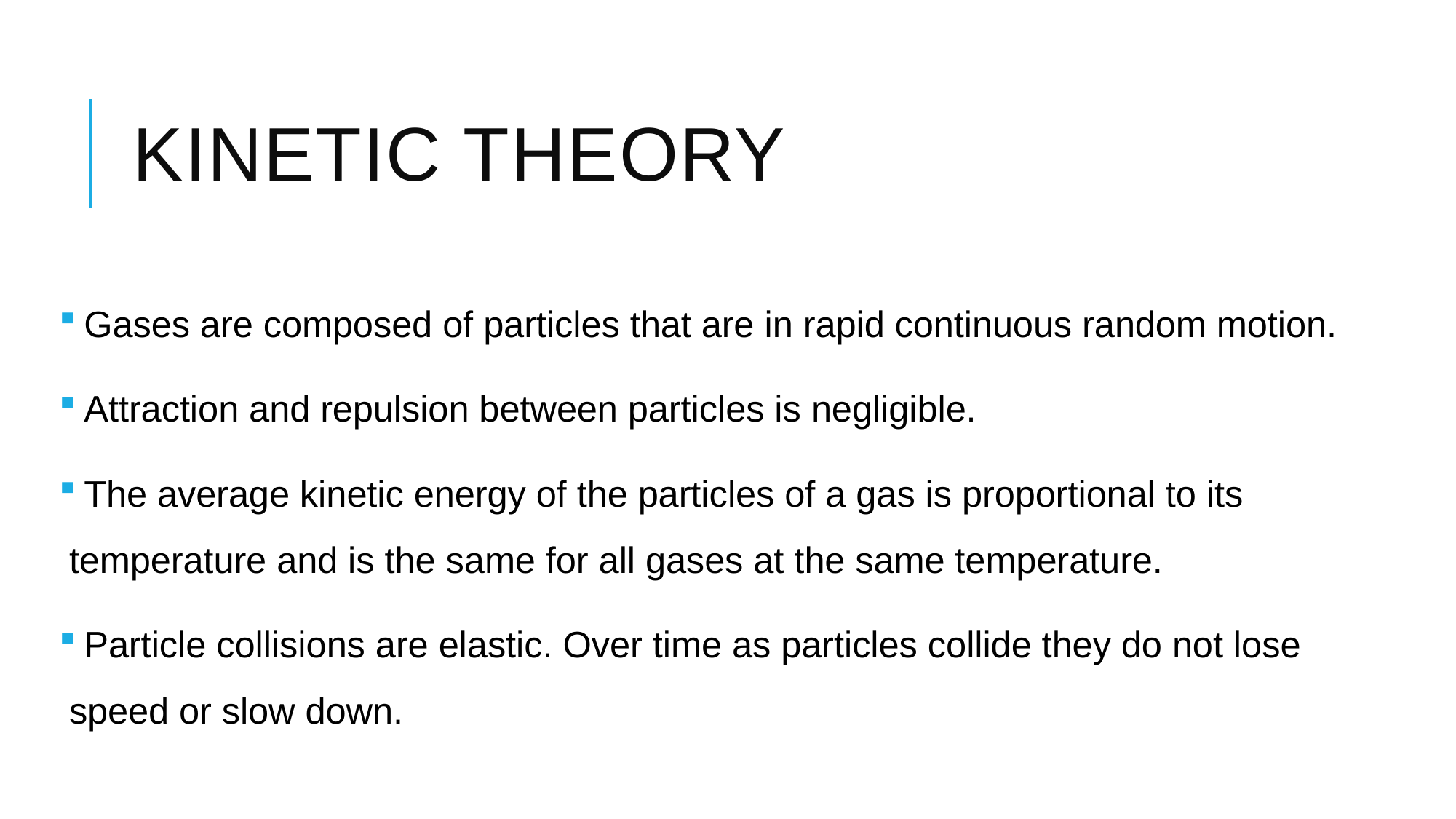

# Kinetic Theory
 Gases are composed of particles that are in rapid continuous random motion.
 Attraction and repulsion between particles is negligible.
 The average kinetic energy of the particles of a gas is proportional to its temperature and is the same for all gases at the same temperature.
 Particle collisions are elastic. Over time as particles collide they do not lose speed or slow down.